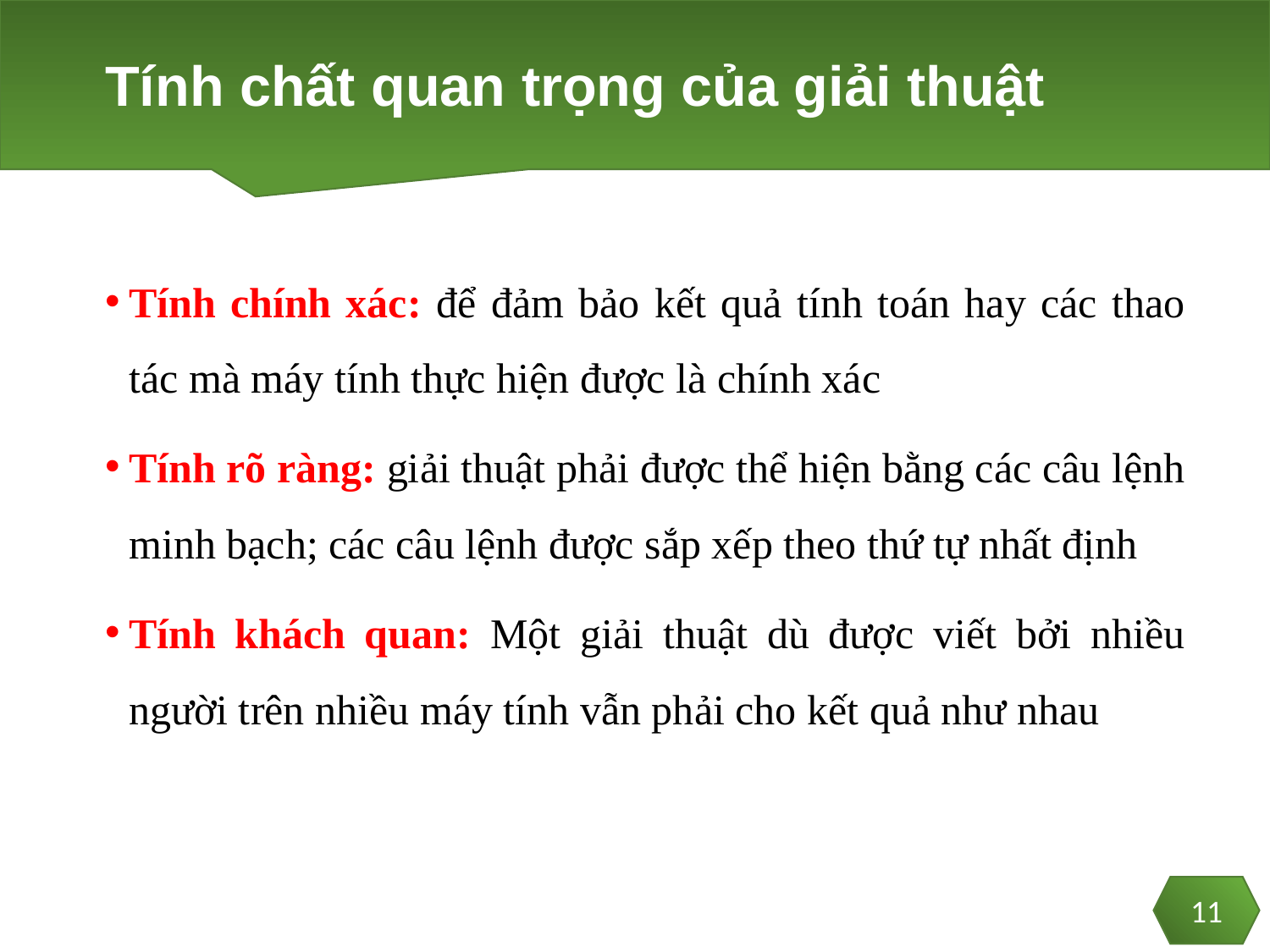

# Tính chất quan trọng của giải thuật
Tính chính xác: để đảm bảo kết quả tính toán hay các thao tác mà máy tính thực hiện được là chính xác
Tính rõ ràng: giải thuật phải được thể hiện bằng các câu lệnh minh bạch; các câu lệnh được sắp xếp theo thứ tự nhất định
Tính khách quan: Một giải thuật dù được viết bởi nhiều người trên nhiều máy tính vẫn phải cho kết quả như nhau